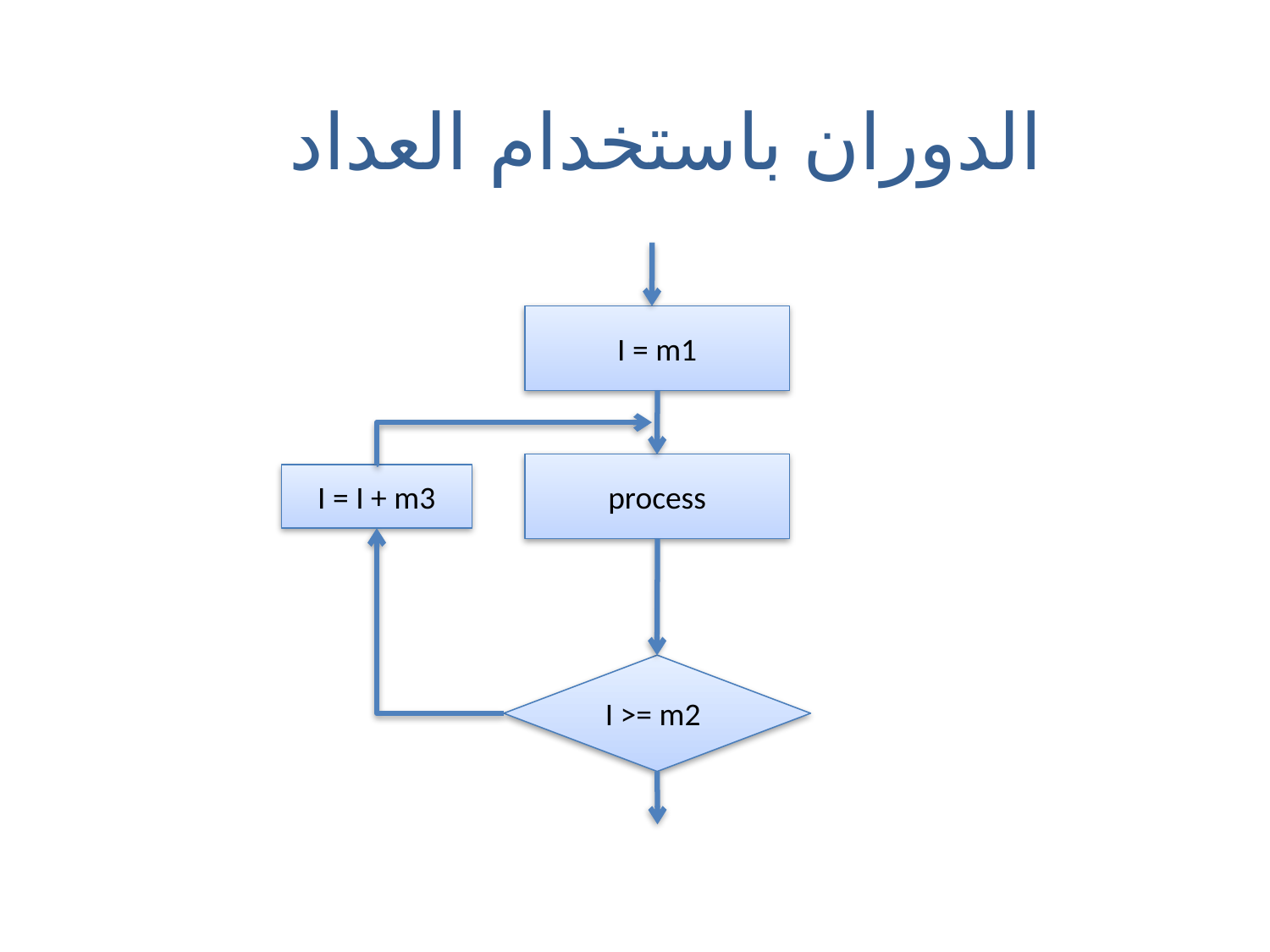

الدوران باستخدام العداد

I = m1
process
I = I + m3
 I >= m2